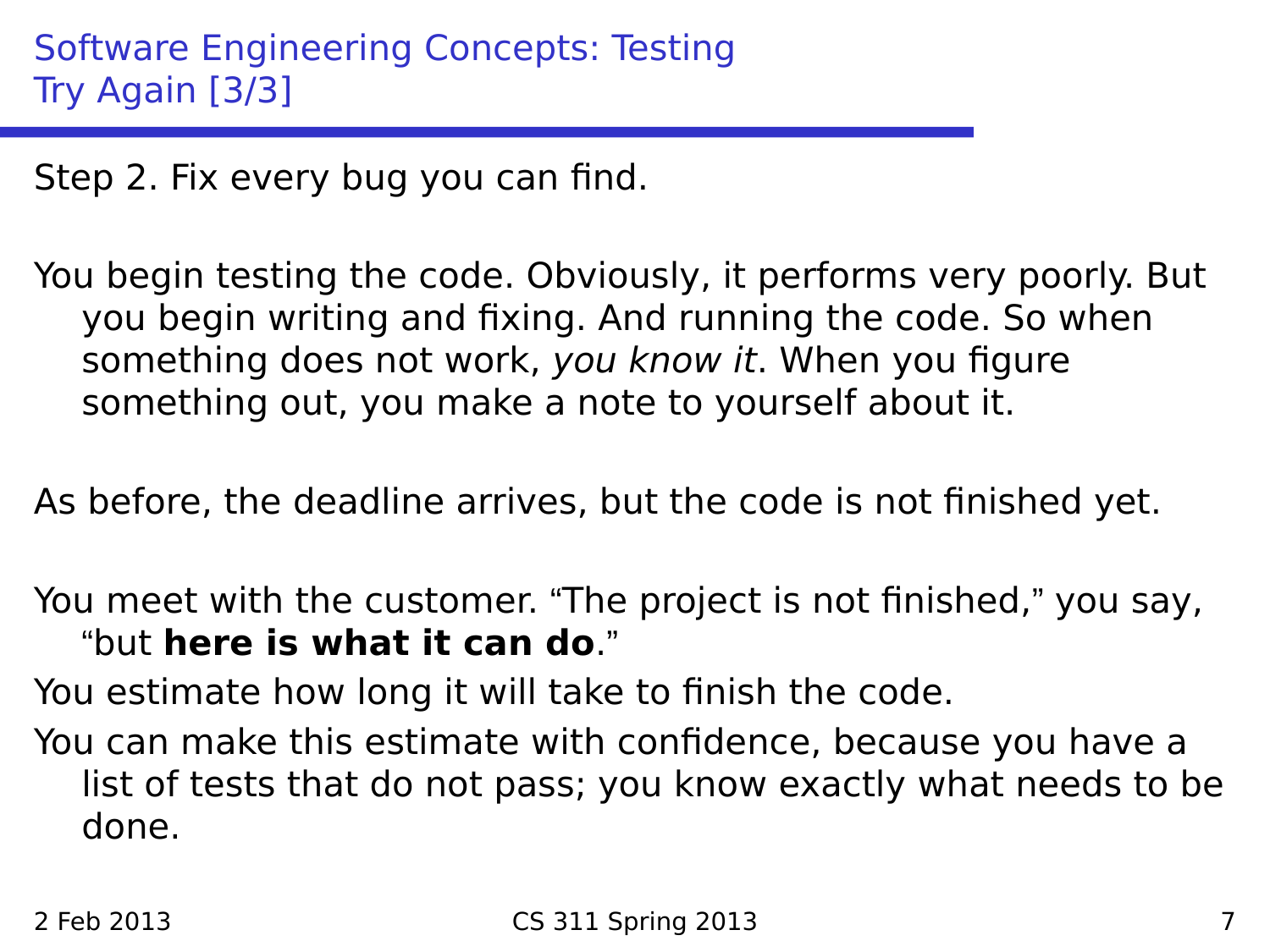

# Software Engineering Concepts: Testing Try Again [3/3]
Step 2. Fix every bug you can find.

You begin testing the code. Obviously, it performs very poorly. But you begin writing and fixing. And running the code. So when something does not work, you know it. When you figure something out, you make a note to yourself about it.

As before, the deadline arrives, but the code is not finished yet.

You meet with the customer. “The project is not finished,” you say, “but here is what it can do.”
You estimate how long it will take to finish the code.
You can make this estimate with confidence, because you have a list of tests that do not pass; you know exactly what needs to be done.
2 Feb 2013
CS 311 Spring 2013
7